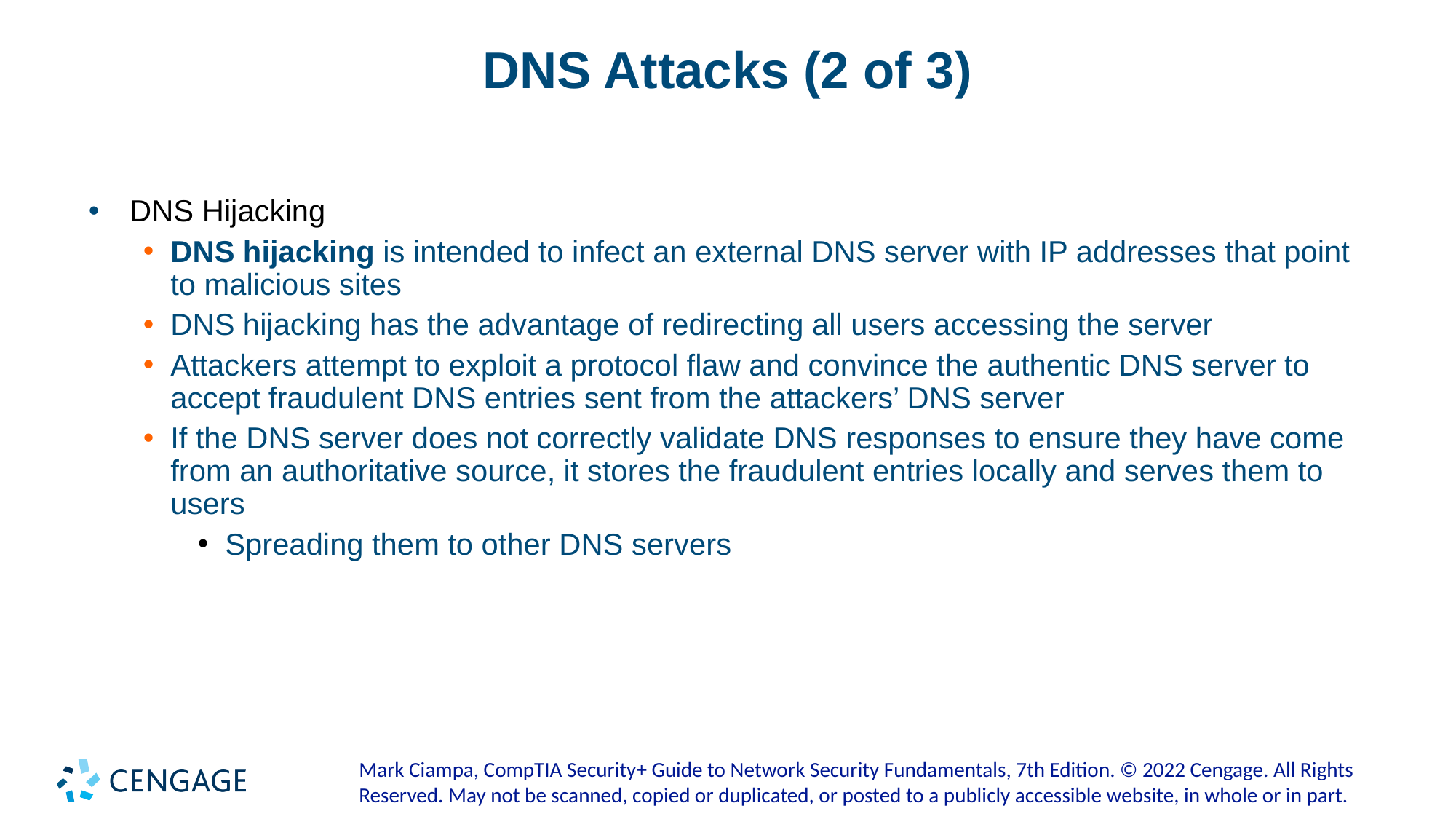

# DNS Attacks (2 of 3)
DNS Hijacking
DNS hijacking is intended to infect an external DNS server with IP addresses that point to malicious sites
DNS hijacking has the advantage of redirecting all users accessing the server
Attackers attempt to exploit a protocol flaw and convince the authentic DNS server to accept fraudulent DNS entries sent from the attackers’ DNS server
If the DNS server does not correctly validate DNS responses to ensure they have come from an authoritative source, it stores the fraudulent entries locally and serves them to users
Spreading them to other DNS servers